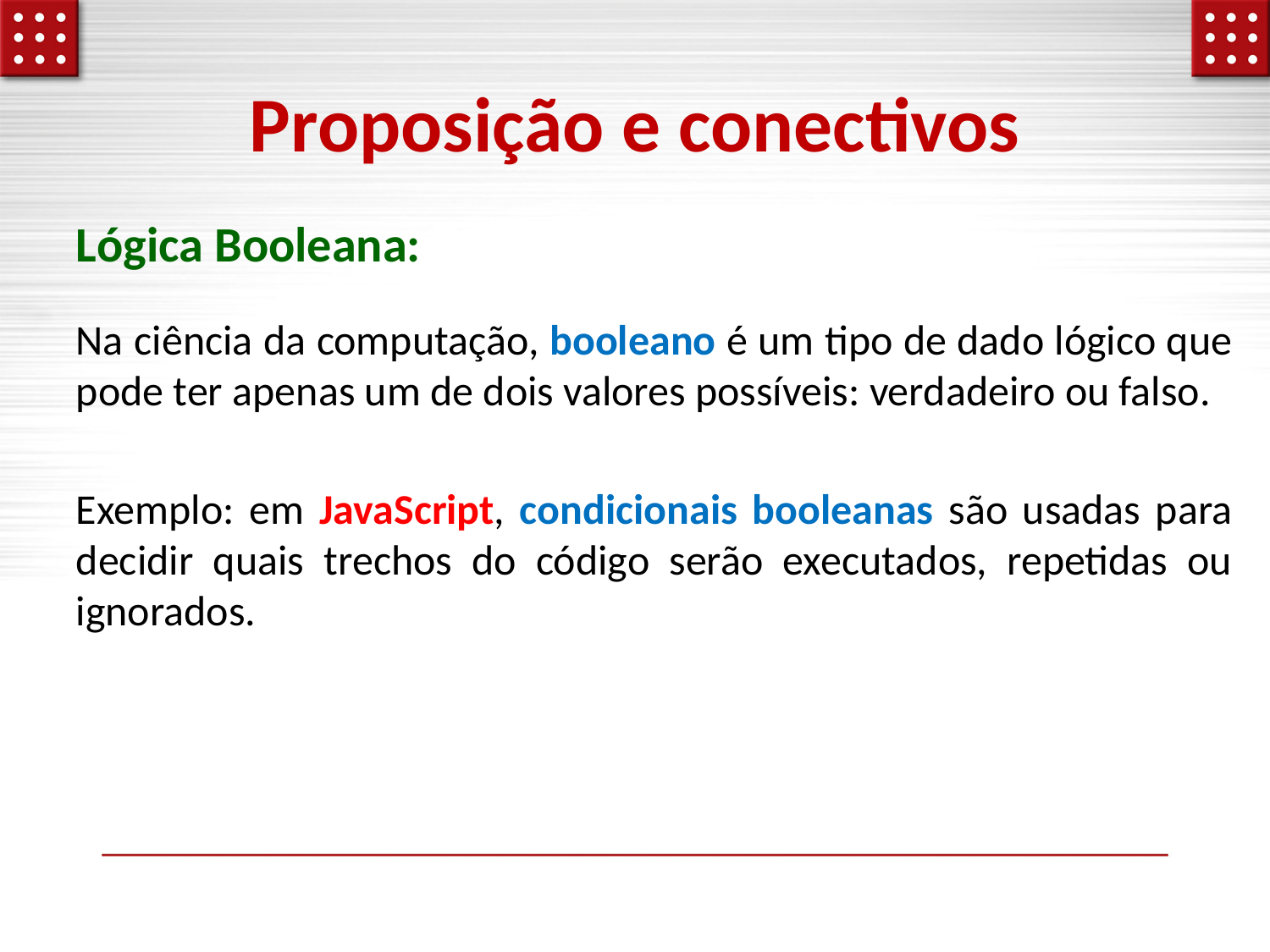

# Proposição e conectivos
Lógica Booleana:
Na ciência da computação, booleano é um tipo de dado lógico que pode ter apenas um de dois valores possíveis: verdadeiro ou falso.

Exemplo: em JavaScript, condicionais booleanas são usadas para decidir quais trechos do código serão executados, repetidas ou ignorados.